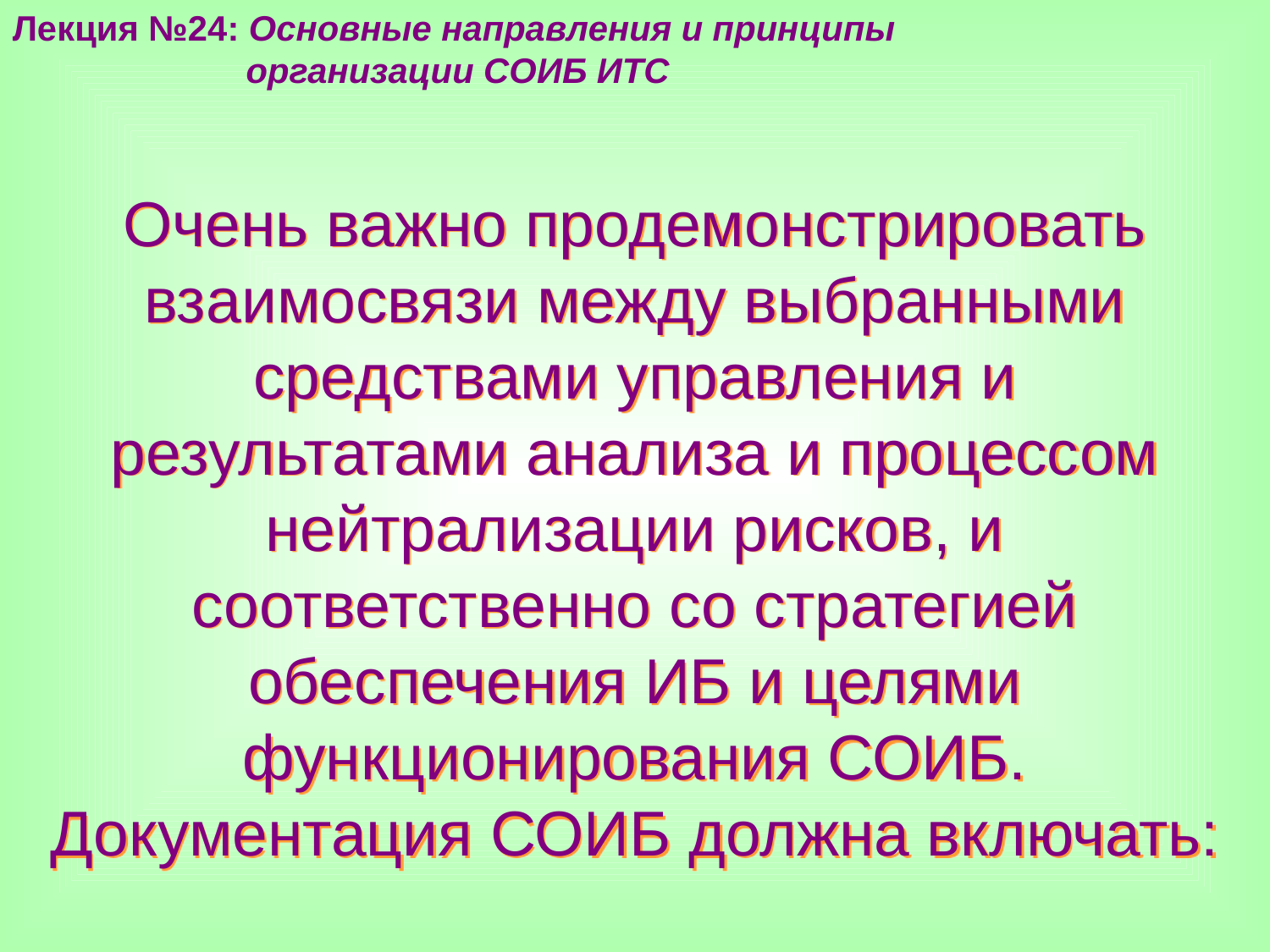

Лекция №24: Основные направления и принципы
                        организации СОИБ ИТС
Очень важно продемонстрировать взаимосвязи между выбранными средствами управления и результатами анализа и процессом нейтрализации рисков, и соответственно со стратегией обеспечения ИБ и целями функционирования СОИБ.
Документация СОИБ должна включать: